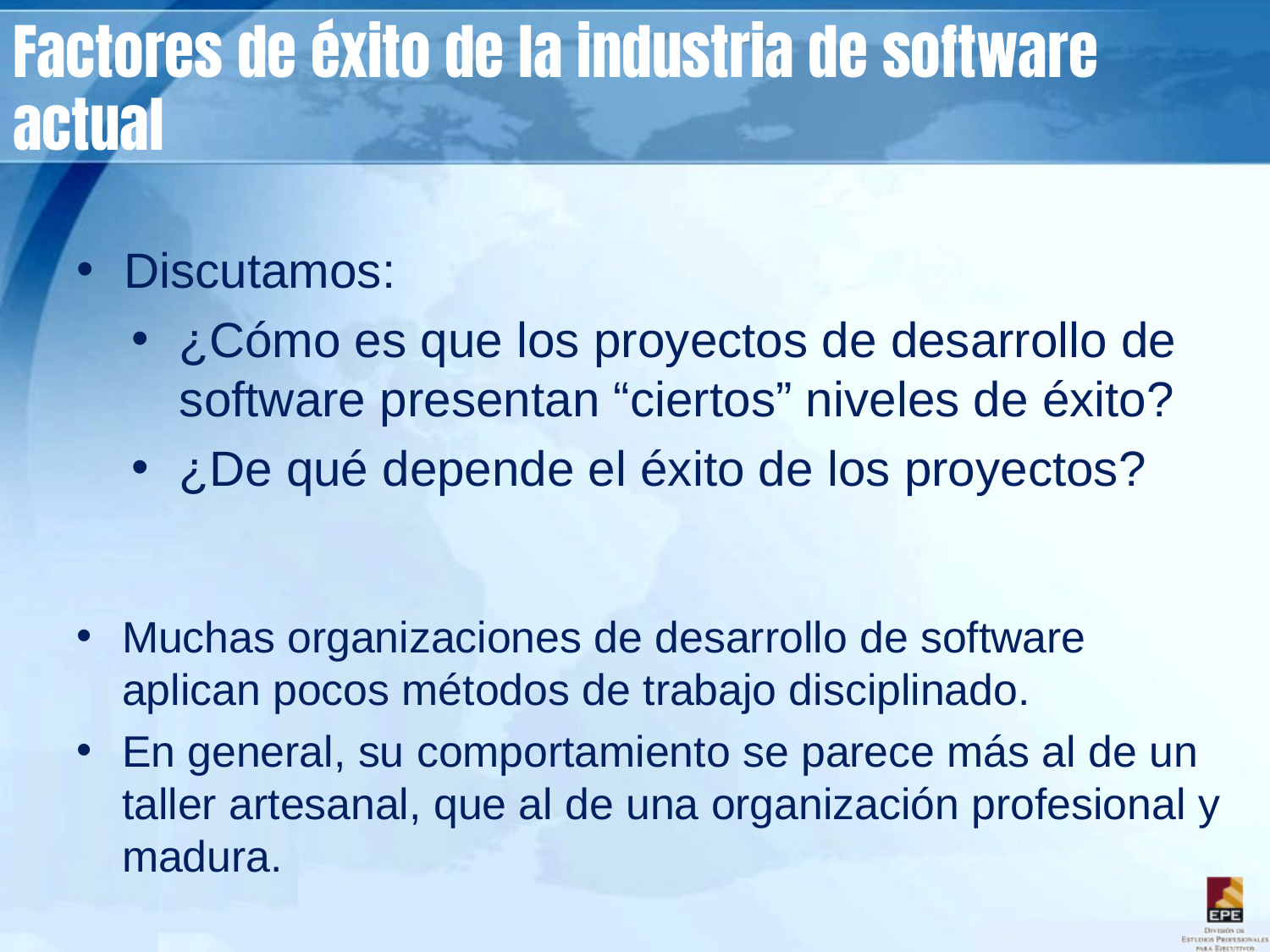

# Factores de éxito de la industria de software actual
Discutamos:
¿Cómo es que los proyectos de desarrollo de software presentan “ciertos” niveles de éxito?
¿De qué depende el éxito de los proyectos?

Muchas organizaciones de desarrollo de software aplican pocos métodos de trabajo disciplinado.
En general, su comportamiento se parece más al de un taller artesanal, que al de una organización profesional y madura.